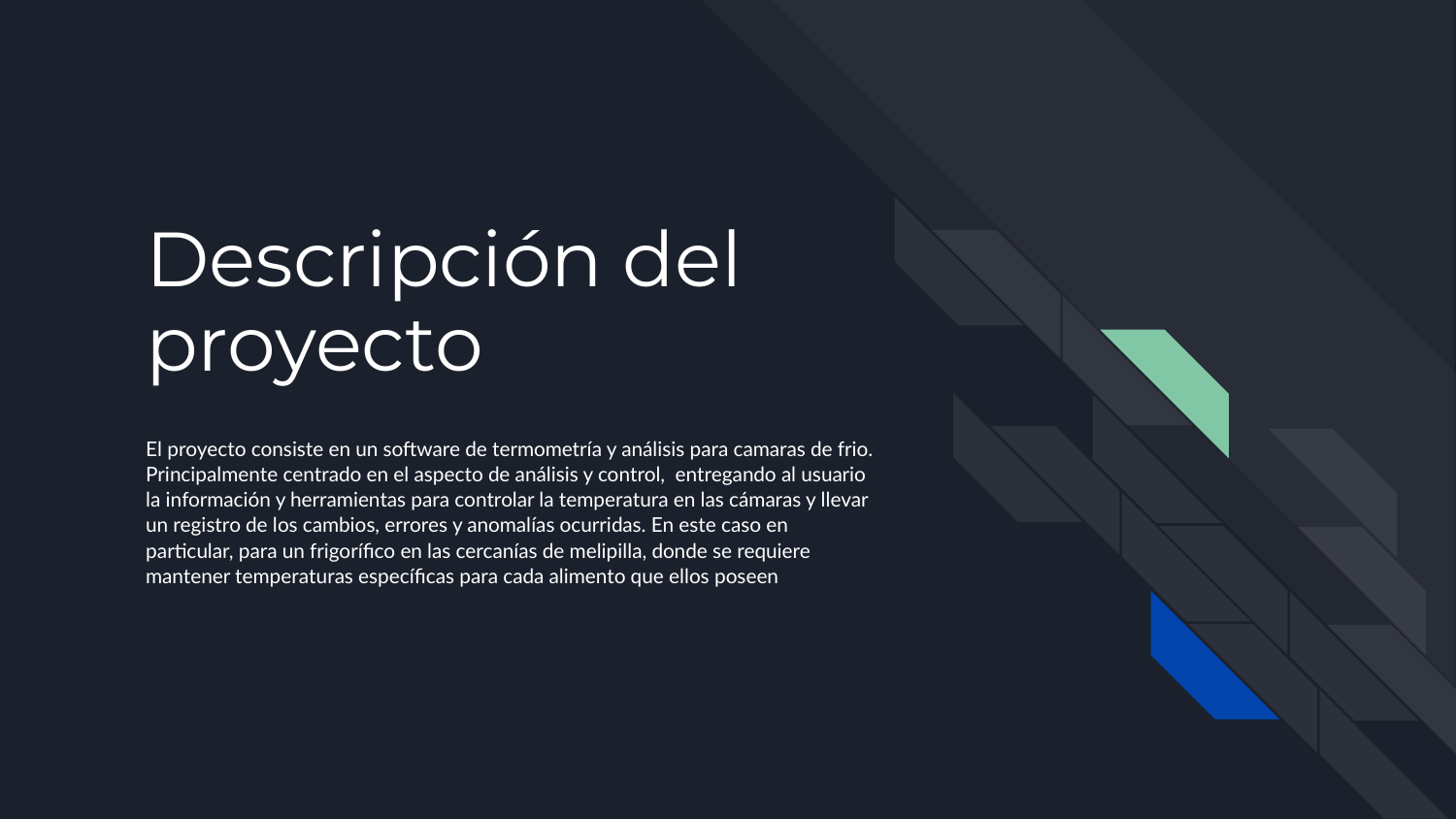

# Descripción del proyecto
El proyecto consiste en un software de termometría y análisis para camaras de frio. Principalmente centrado en el aspecto de análisis y control,  entregando al usuario la información y herramientas para controlar la temperatura en las cámaras y llevar un registro de los cambios, errores y anomalías ocurridas. En este caso en particular, para un frigorífico en las cercanías de melipilla, donde se requiere mantener temperaturas específicas para cada alimento que ellos poseen